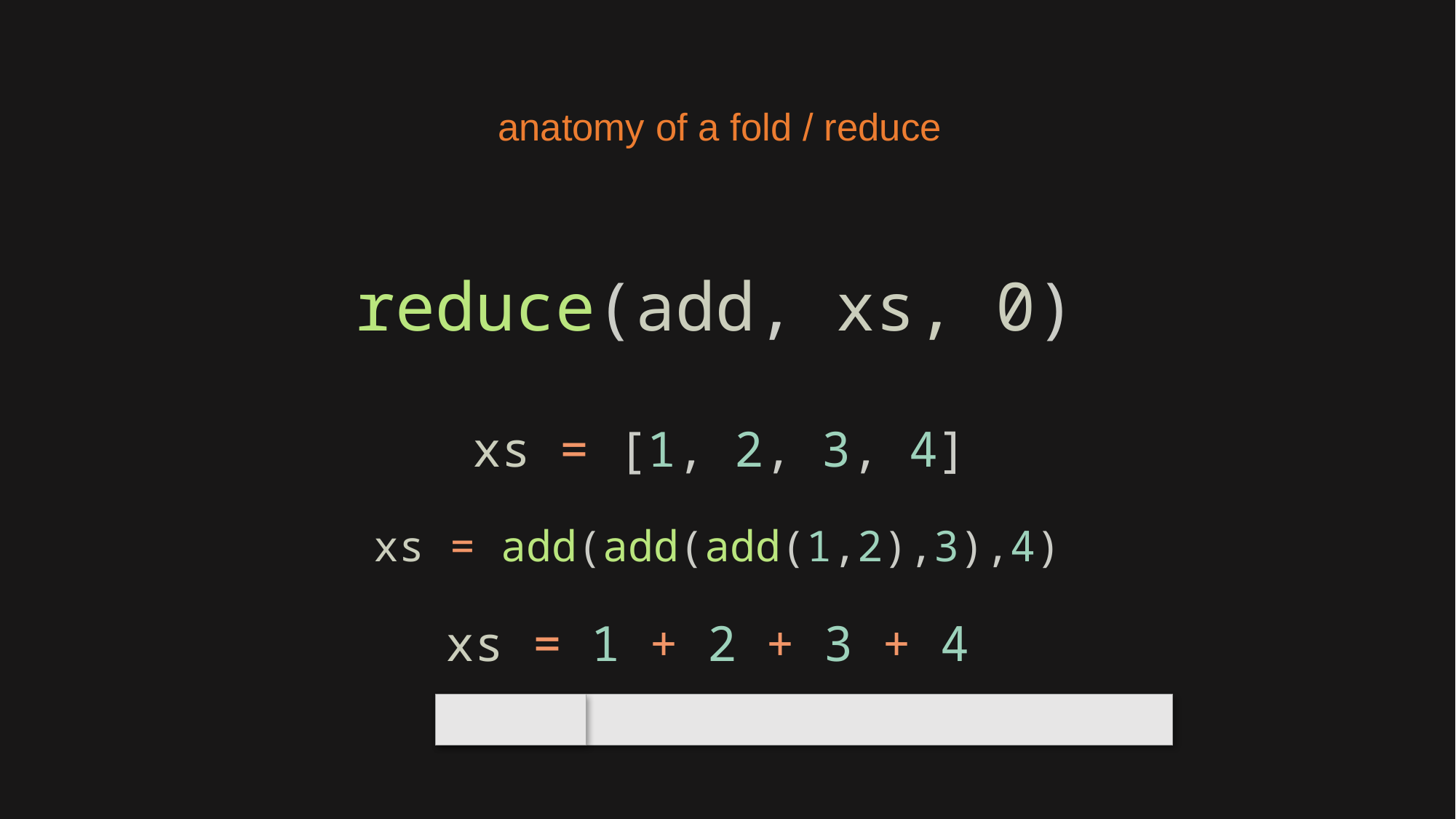

anatomy of a fold / reduce
reduce(add, xs, 0)
xs = [1, 2, 3, 4]
xs = add(add(add(1,2),3),4)
xs = 1 + 2 + 3 + 4